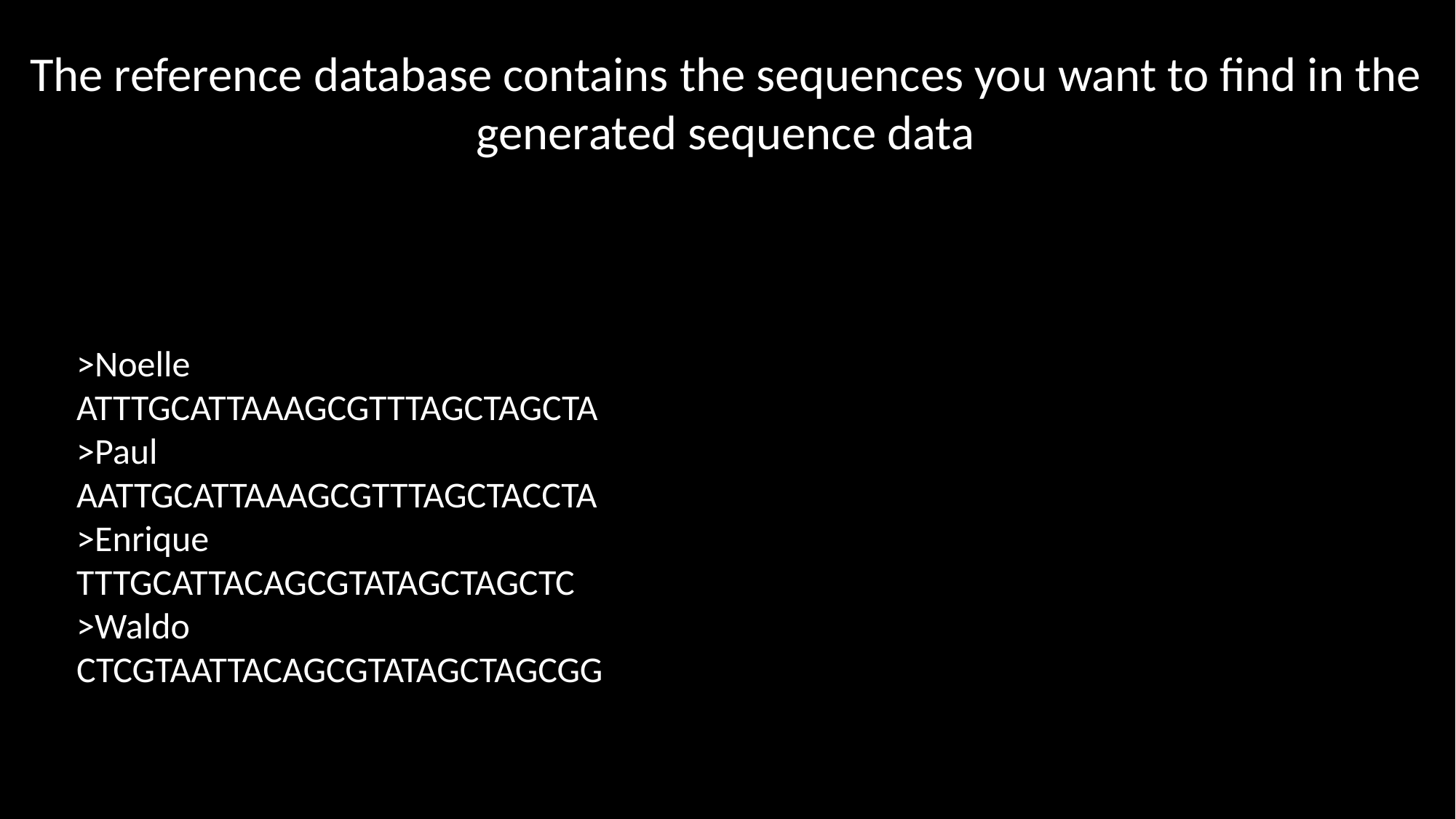

# The reference database contains the sequences you want to find in the generated sequence data
>Noelle
ATTTGCATTAAAGCGTTTAGCTAGCTA
>Paul
AATTGCATTAAAGCGTTTAGCTACCTA
>Enrique
TTTGCATTACAGCGTATAGCTAGCTC
>Waldo
CTCGTAATTACAGCGTATAGCTAGCGG